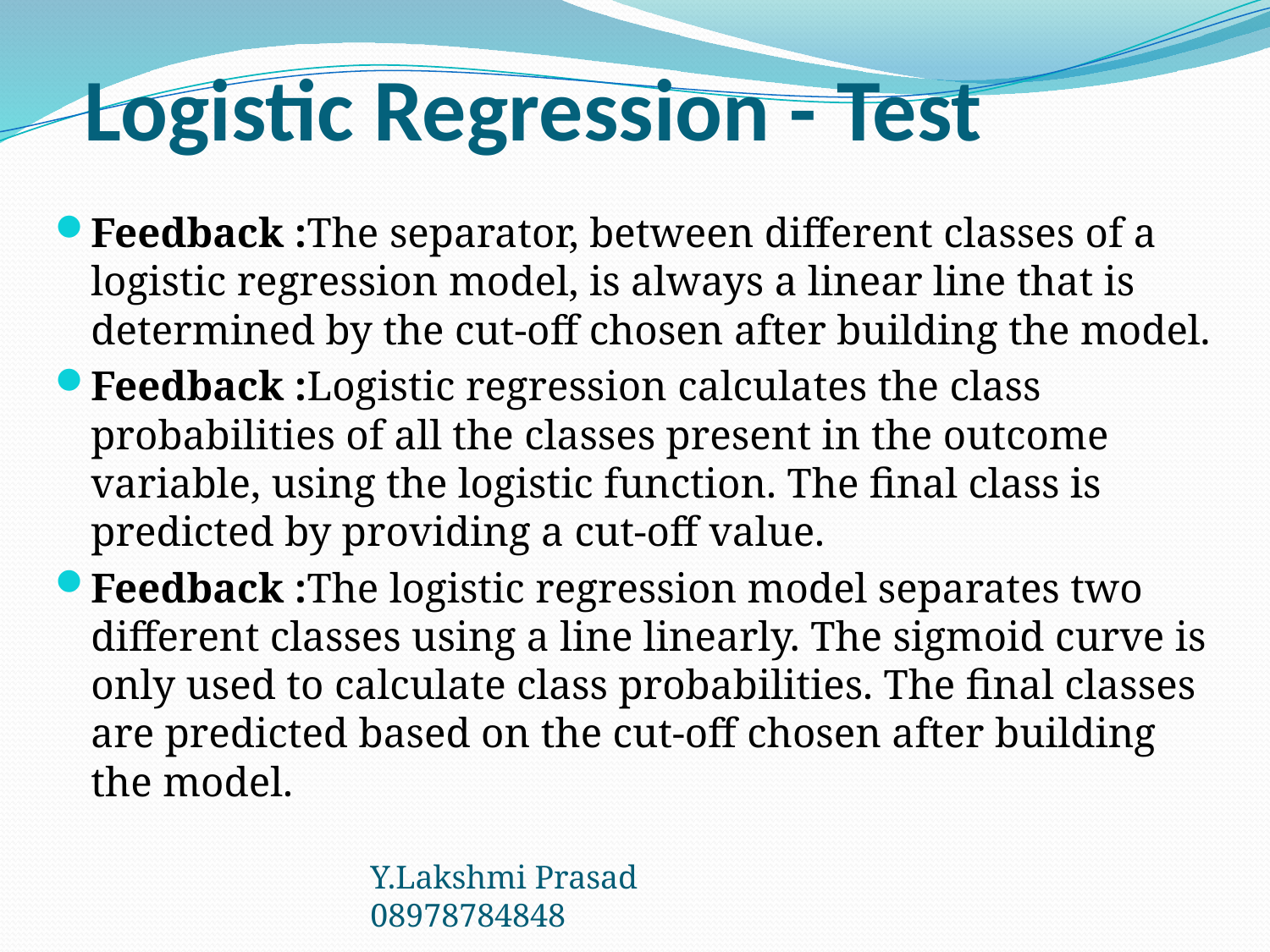

# Logistic Regression - Test
Feedback :The separator, between different classes of a logistic regression model, is always a linear line that is determined by the cut-off chosen after building the model.
Feedback :Logistic regression calculates the class probabilities of all the classes present in the outcome variable, using the logistic function. The final class is predicted by providing a cut-off value.
Feedback :The logistic regression model separates two different classes using a line linearly. The sigmoid curve is only used to calculate class probabilities. The final classes are predicted based on the cut-off chosen after building the model.

Y.Lakshmi Prasad 08978784848